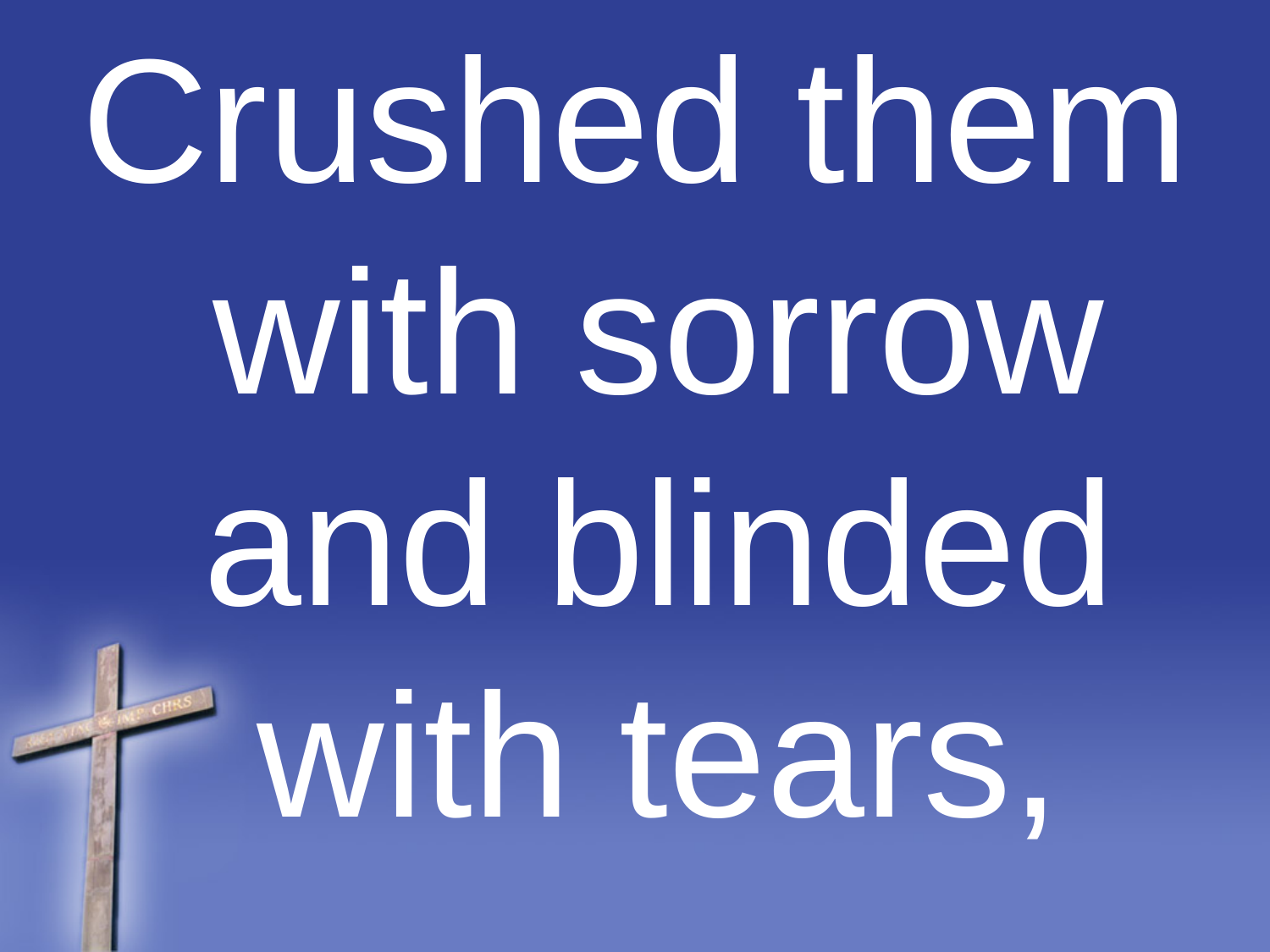

Crushed them with sorrow and blinded with tears,